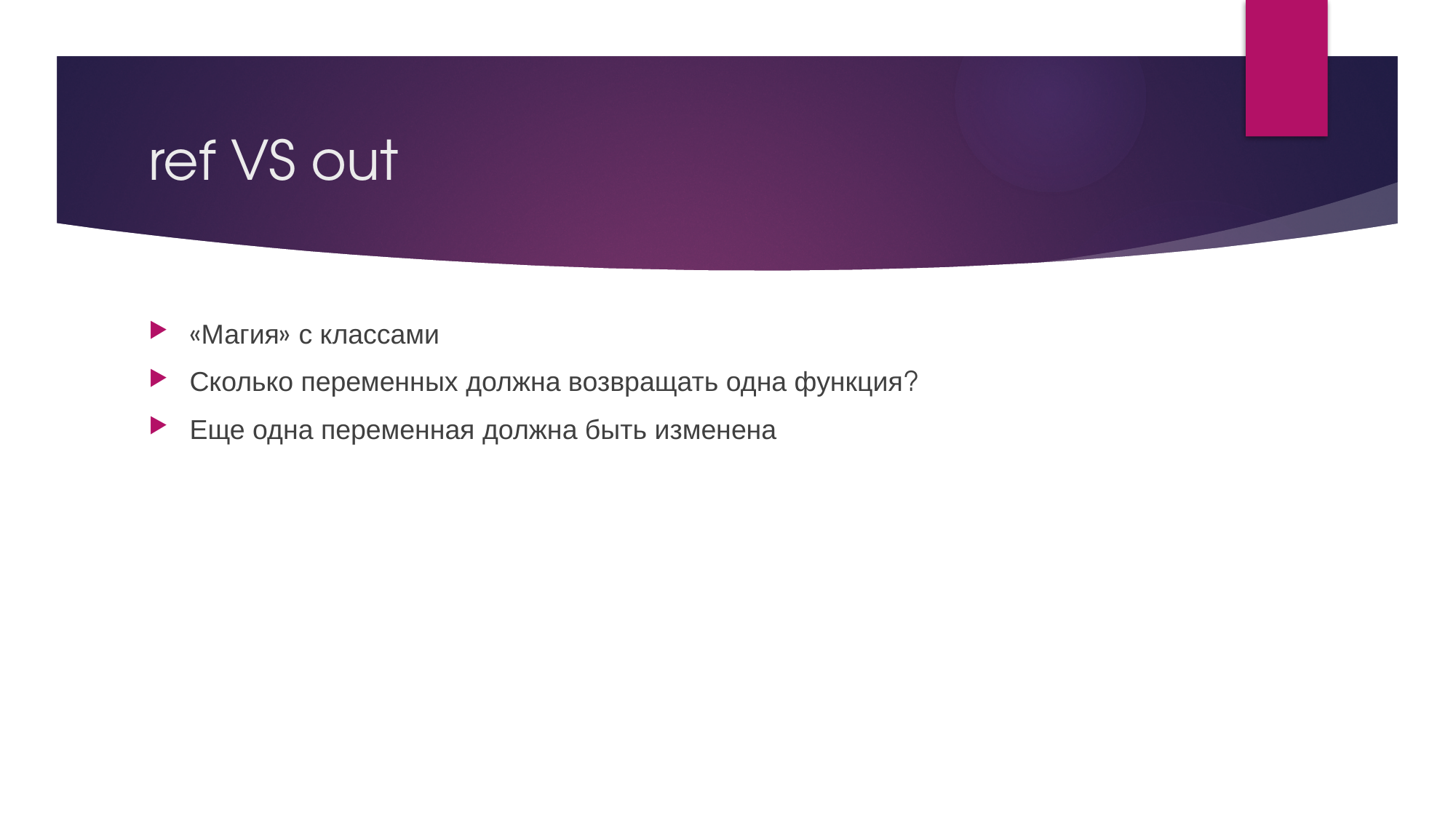

# ref VS out
«Магия» с классами
Сколько переменных должна возвращать одна функция?
Еще одна переменная должна быть изменена